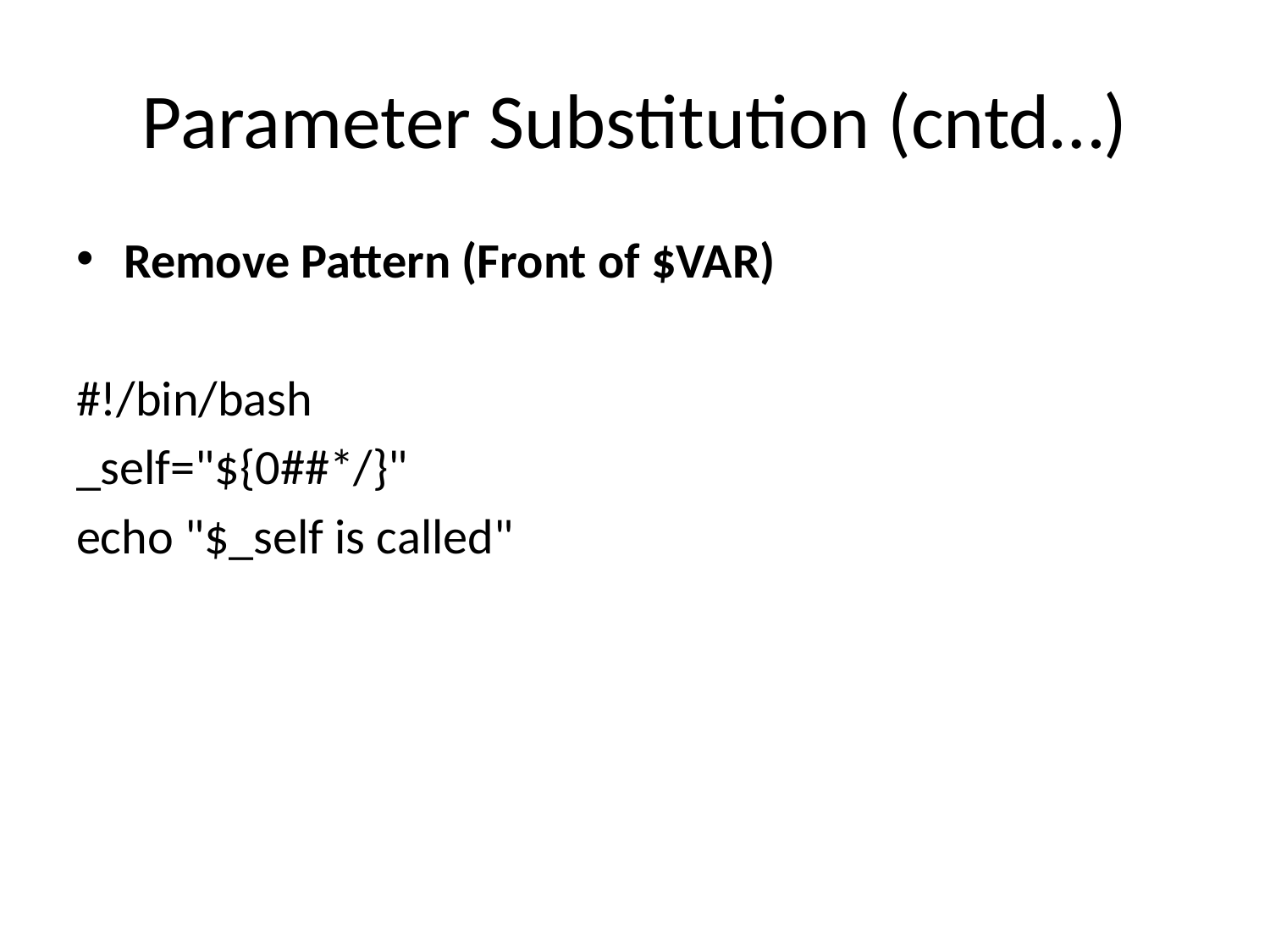

# Parameter Substitution (cntd…)
Remove Pattern (Front of $VAR)

#!/bin/bash
_self="${0##*/}"
echo "$_self is called"